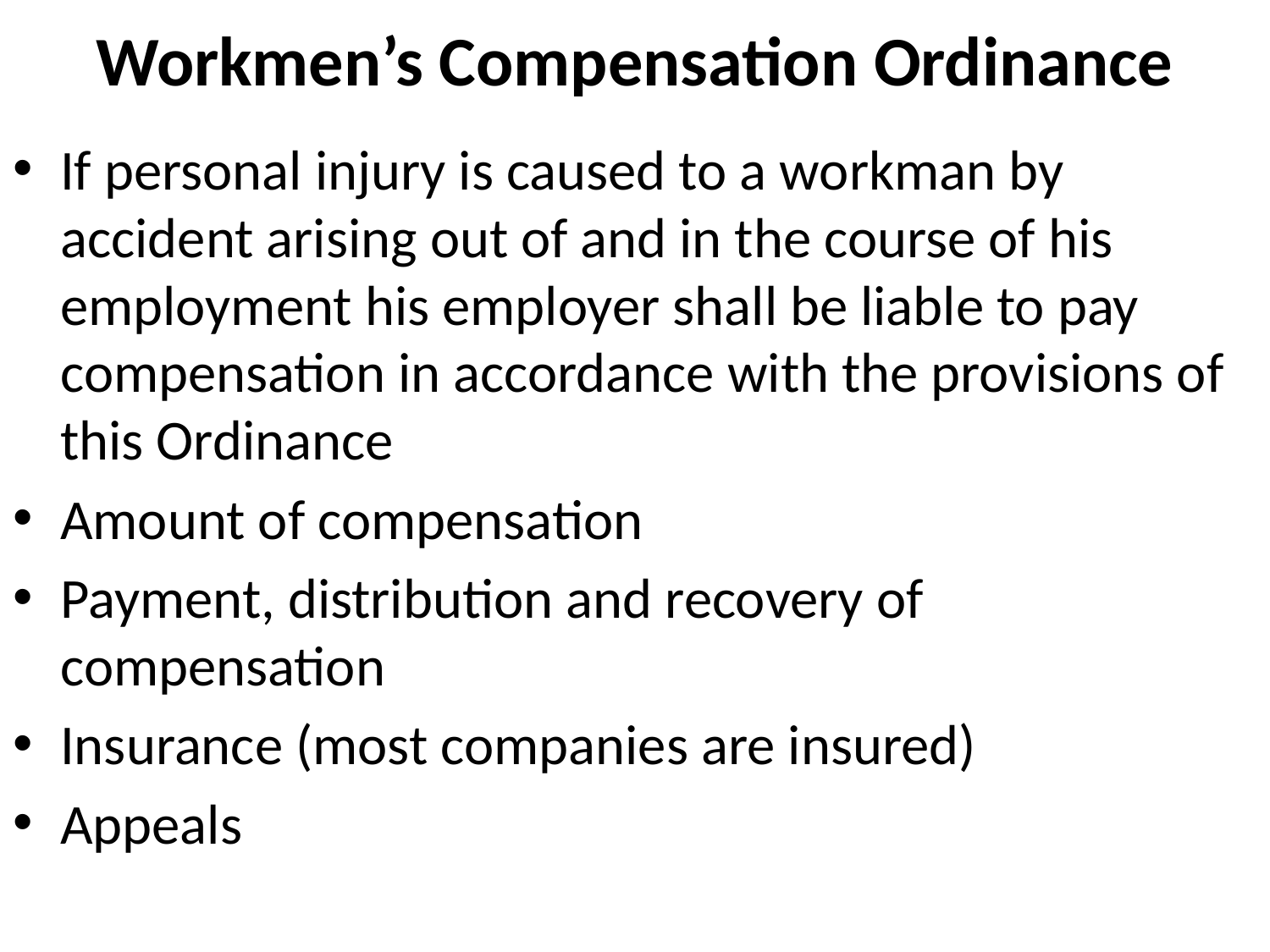

# Workmen’s Compensation Ordinance
If personal injury is caused to a workman by accident arising out of and in the course of his employment his employer shall be liable to pay compensation in accordance with the provisions of this Ordinance
Amount of compensation
Payment, distribution and recovery of compensation
Insurance (most companies are insured)
Appeals